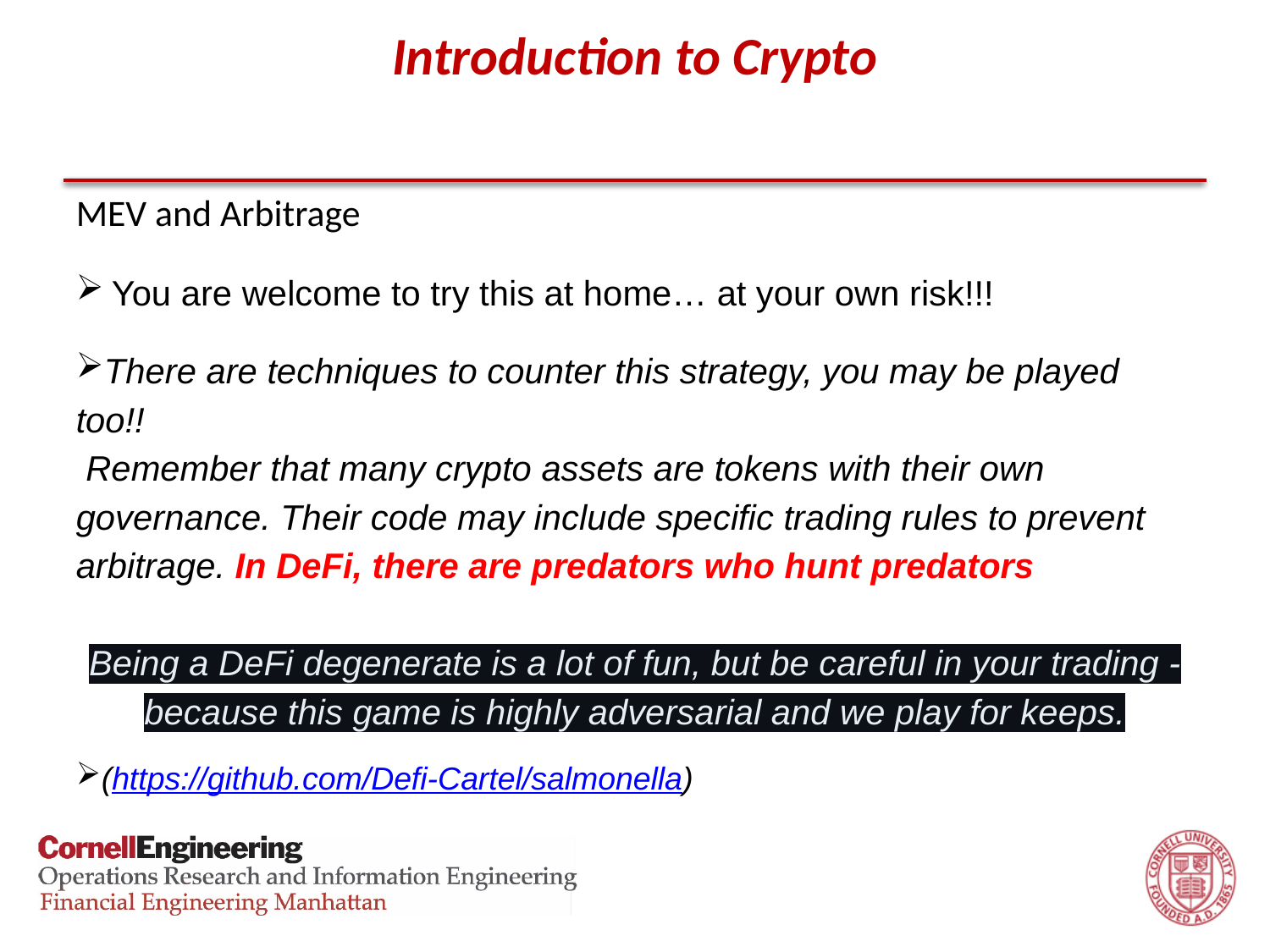

# Introduction to Crypto
MEV and Arbitrage

You are welcome to try this at home… at your own risk!!!

There are techniques to counter this strategy, you may be played too!!
 Remember that many crypto assets are tokens with their own governance. Their code may include specific trading rules to prevent arbitrage. In DeFi, there are predators who hunt predators

Being a DeFi degenerate is a lot of fun, but be careful in your trading - because this game is highly adversarial and we play for keeps.
(https://github.com/Defi-Cartel/salmonella)